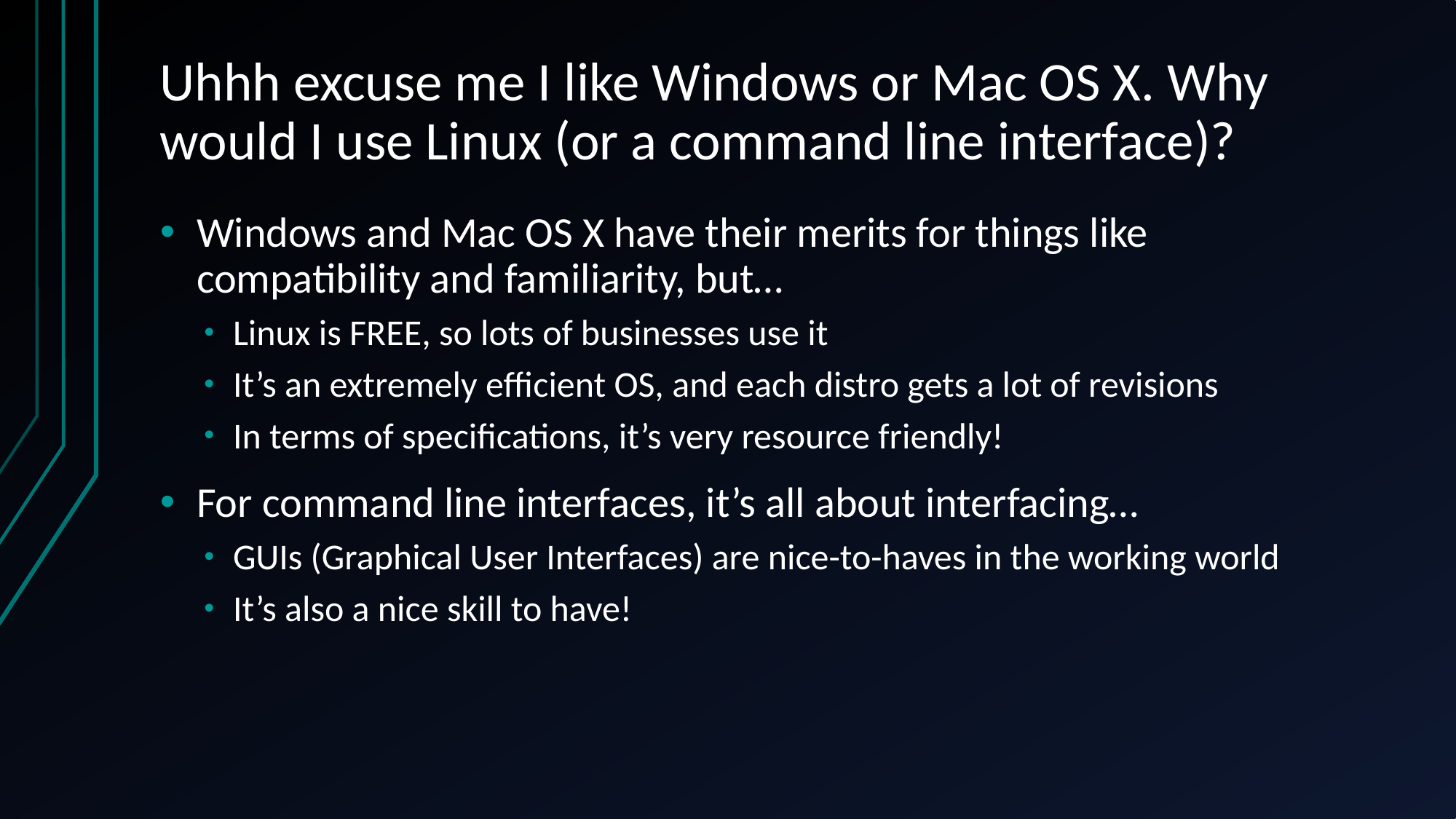

# Uhhh excuse me I like Windows or Mac OS X. Why would I use Linux (or a command line interface)?
Windows and Mac OS X have their merits for things like compatibility and familiarity, but…
Linux is FREE, so lots of businesses use it
It’s an extremely efficient OS, and each distro gets a lot of revisions
In terms of specifications, it’s very resource friendly!
For command line interfaces, it’s all about interfacing…
GUIs (Graphical User Interfaces) are nice-to-haves in the working world
It’s also a nice skill to have!